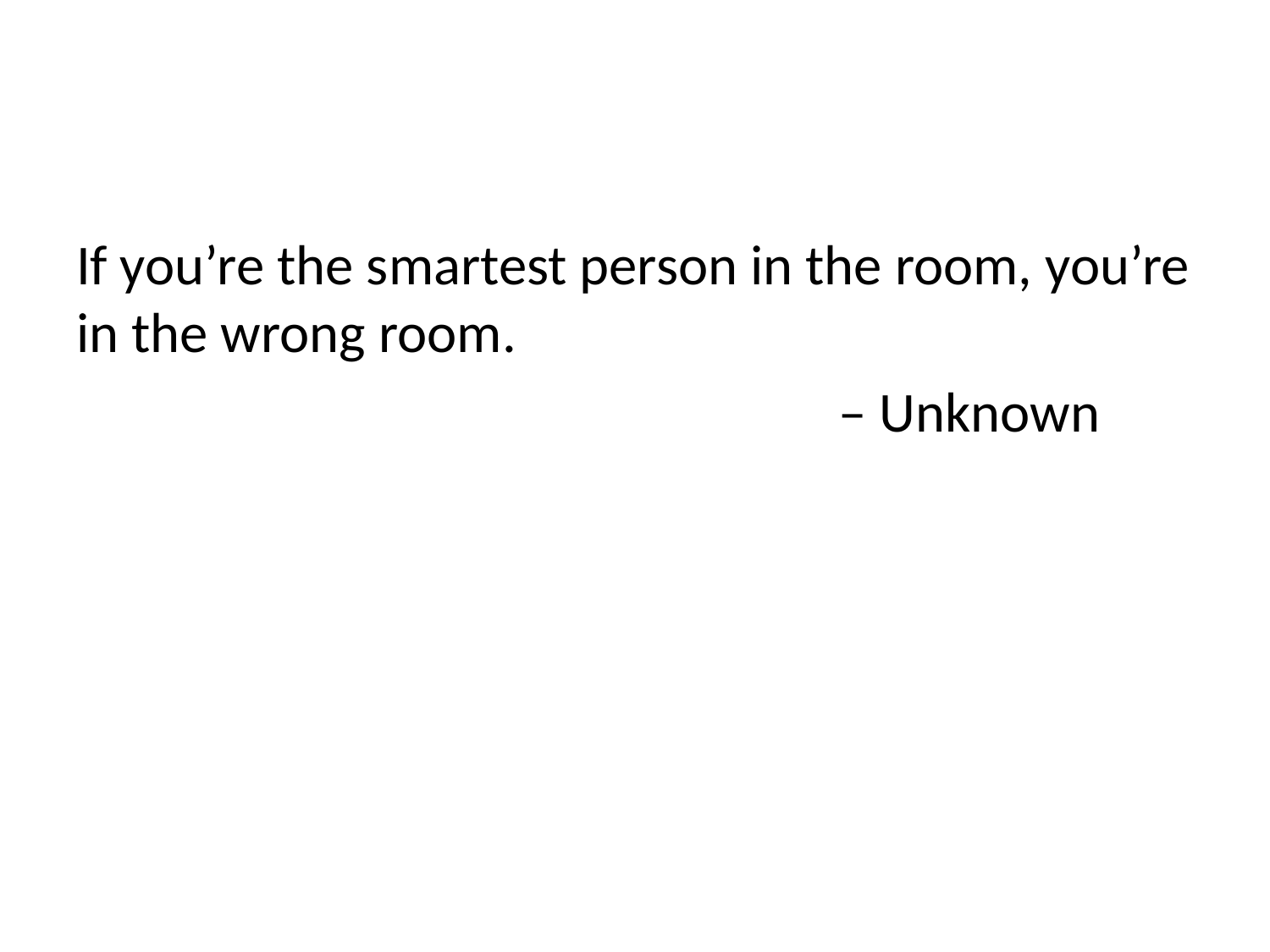

#
If you’re the smartest person in the room, you’re in the wrong room.
						– Unknown